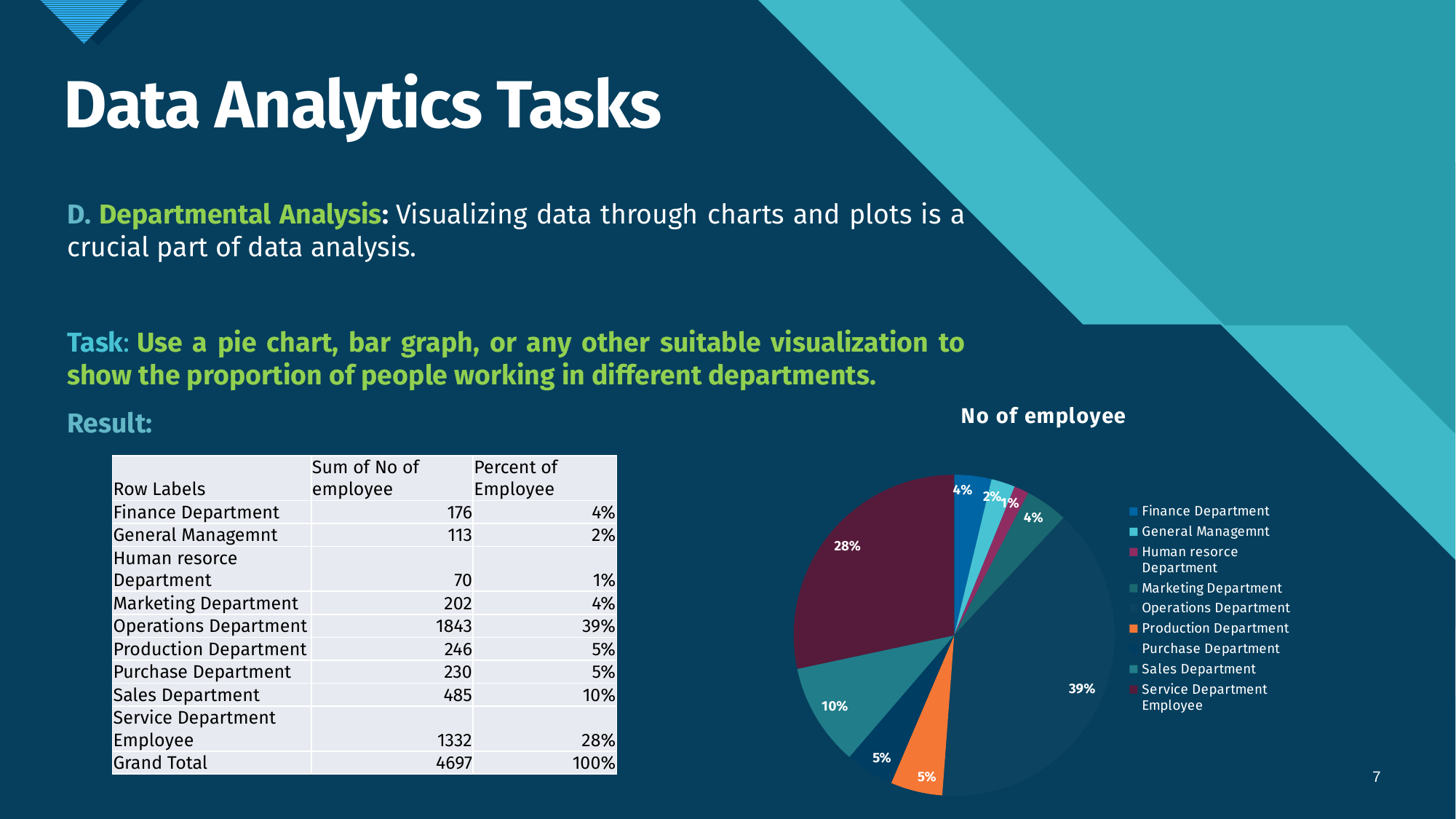

# Data Analytics Tasks
D. Departmental Analysis: Visualizing data through charts and plots is a crucial part of data analysis.

Task: Use a pie chart, bar graph, or any other suitable visualization to show the proportion of people working in different departments.
Result:

### Chart: No of employee

| Category | Sum of No of employee | Percent of Employee |
|---|---|---|
| Finance Department | 176.0 | 0.03747072599531616 |
| General Managemnt | 113.0 | 0.024057909303810944 |
| Human resorce Department | 70.0 | 0.014903129657228018 |
| Marketing Department | 202.0 | 0.04300617415371514 |
| Operations Department | 1843.0 | 0.3923781136895891 |
| Production Department | 246.0 | 0.052373855652544175 |
| Purchase Department | 230.0 | 0.04896742601660634 |
| Sales Department | 485.0 | 0.10325739833936555 |
| Service Department Employee | 1332.0 | 0.2835852671918246 |
| Row Labels | Sum of No of employee | Percent of Employee |
| --- | --- | --- |
| Finance Department | 176 | 4% |
| General Managemnt | 113 | 2% |
| Human resorce Department | 70 | 1% |
| Marketing Department | 202 | 4% |
| Operations Department | 1843 | 39% |
| Production Department | 246 | 5% |
| Purchase Department | 230 | 5% |
| Sales Department | 485 | 10% |
| Service Department Employee | 1332 | 28% |
| Grand Total | 4697 | 100% |
7